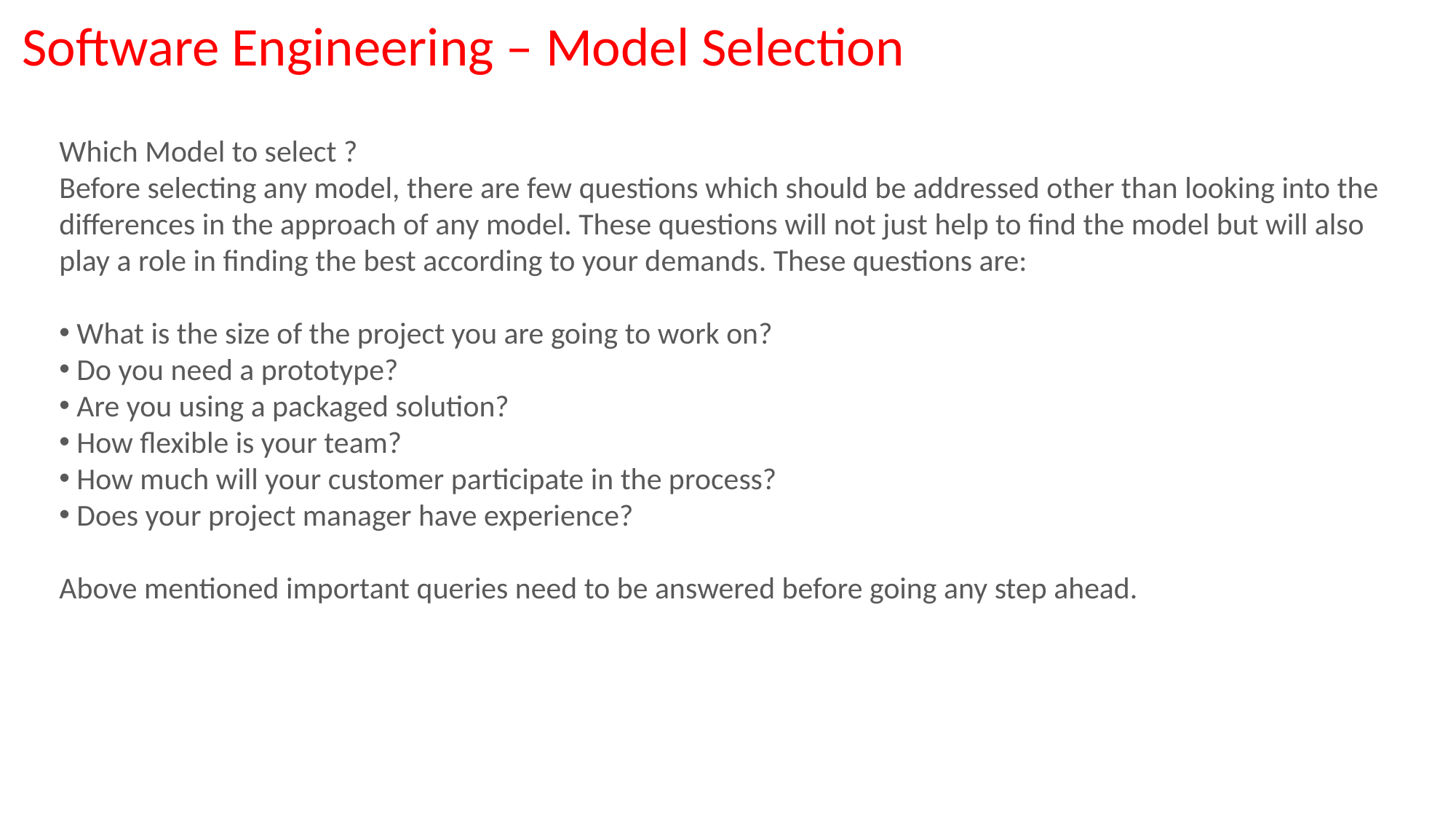

Software Engineering – Model Selection
Which Model to select ?
Before selecting any model, there are few questions which should be addressed other than looking into the differences in the approach of any model. These questions will not just help to find the model but will also play a role in finding the best according to your demands. These questions are:

 What is the size of the project you are going to work on?
 Do you need a prototype?
 Are you using a packaged solution?
 How flexible is your team?
 How much will your customer participate in the process?
 Does your project manager have experience?

Above mentioned important queries need to be answered before going any step ahead.

#